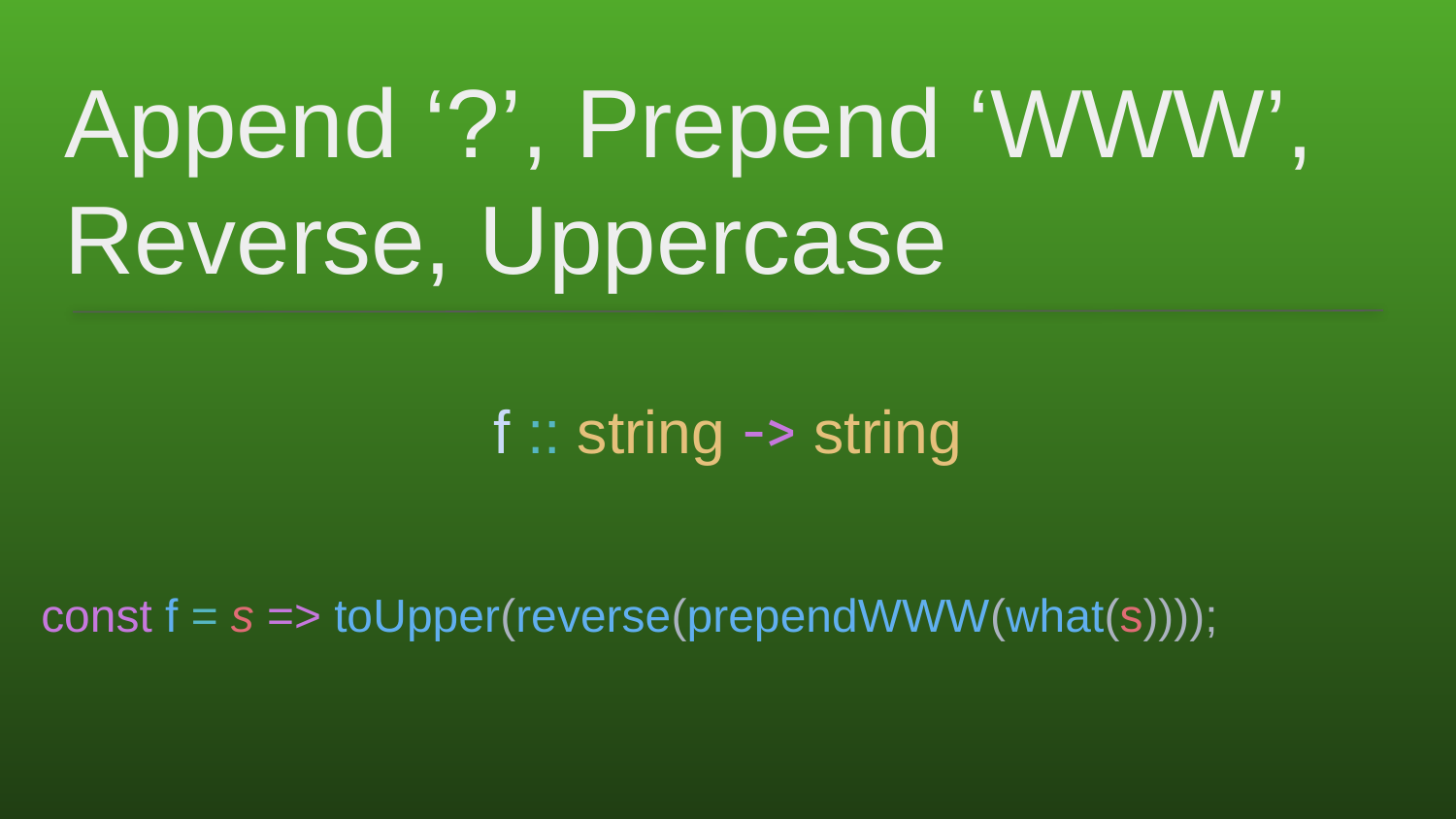

# Append ‘?’, Prepend ‘WWW’,
Reverse, Uppercase
f :: string -> string
const f = s => toUpper(reverse(prependWWW(what(s))));